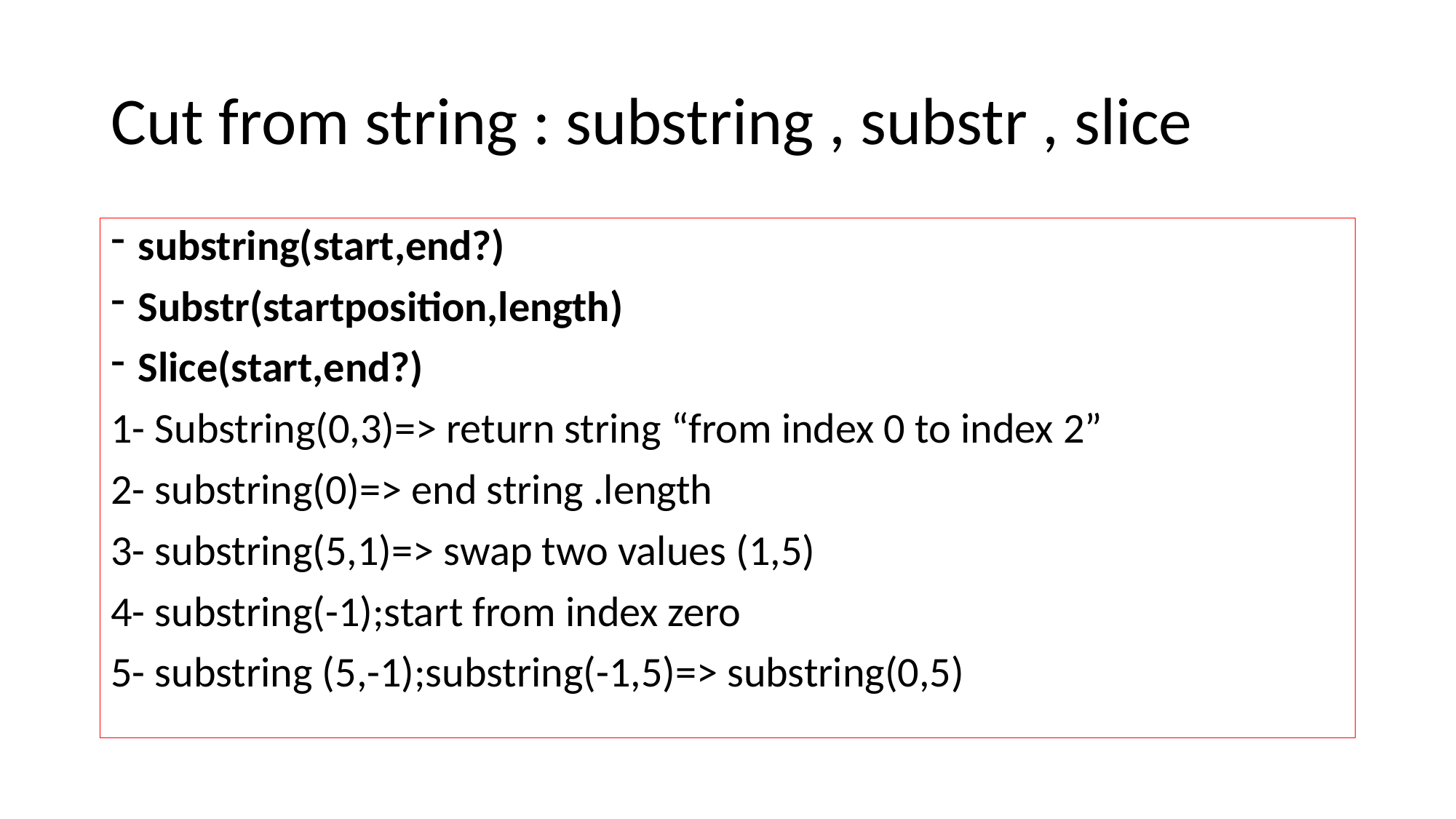

# Cut from string : substring , substr , slice
substring(start,end?)
Substr(startposition,length)
Slice(start,end?)
1- Substring(0,3)=> return string “from index 0 to index 2”
2- substring(0)=> end string .length
3- substring(5,1)=> swap two values (1,5)
4- substring(-1);start from index zero
5- substring (5,-1);substring(-1,5)=> substring(0,5)